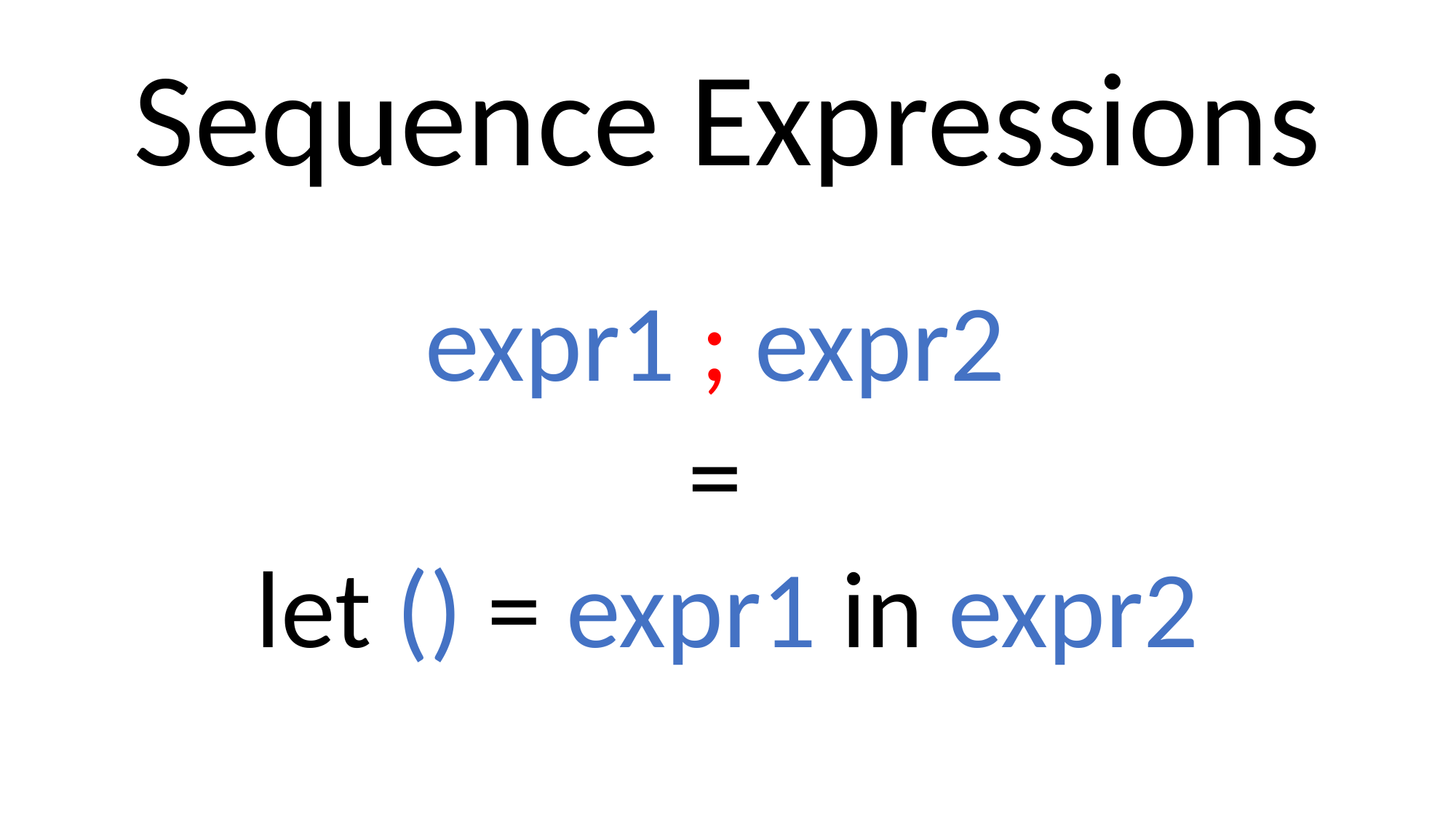

# Sequence Expressions
expr1 ; expr2
=
let () = expr1 in expr2